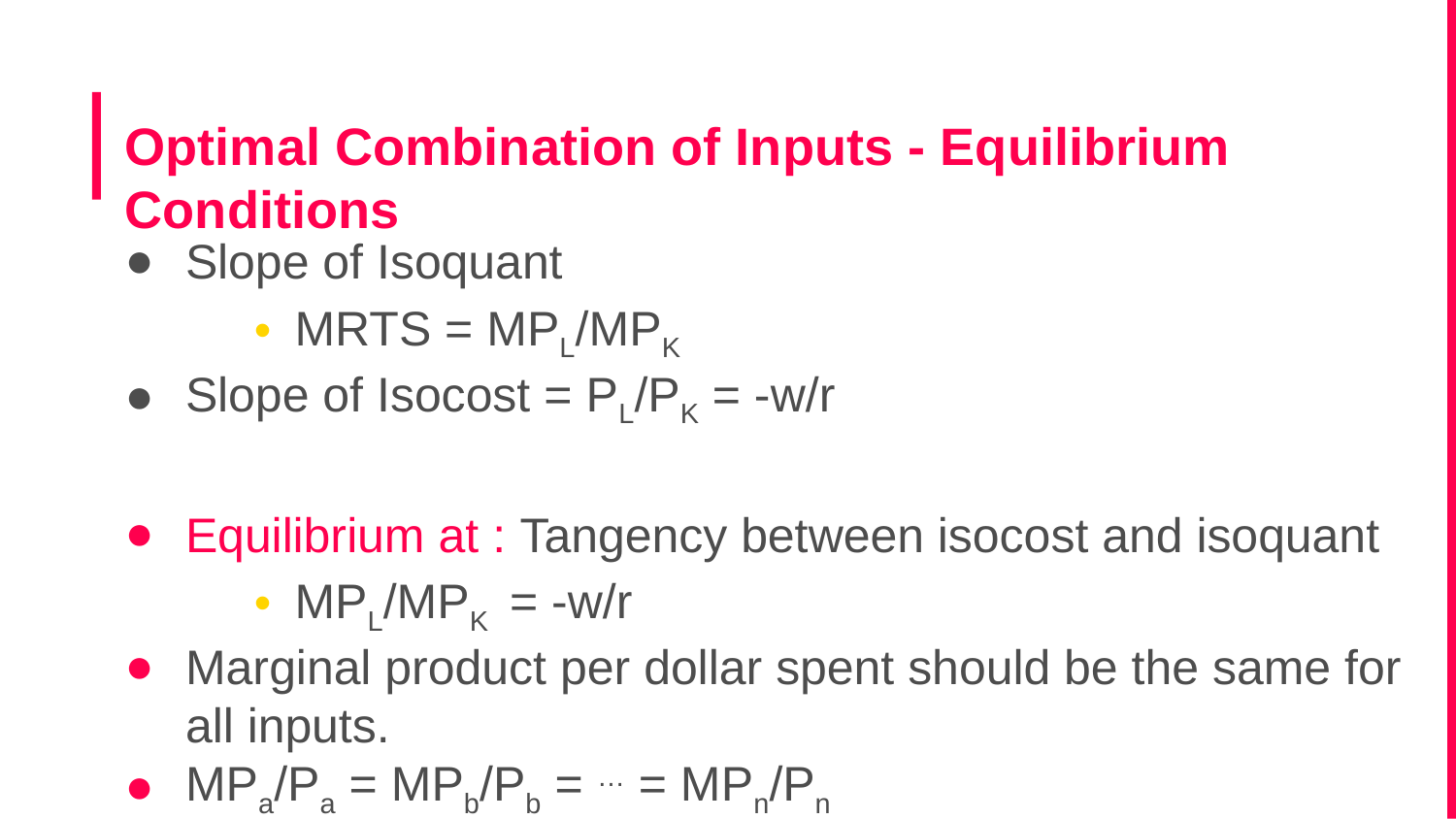

# Optimal Combination of Inputs - Equilibrium Conditions
Slope of Isoquant
MRTS = MPL/MPK
Slope of Isocost = PL/PK = -w/r

Equilibrium at : Tangency between isocost and isoquant
MPL/MPK  = -w/r
Marginal product per dollar spent should be the same for all inputs.
MPa/Pa = MPb/Pb = … = MPn/Pn